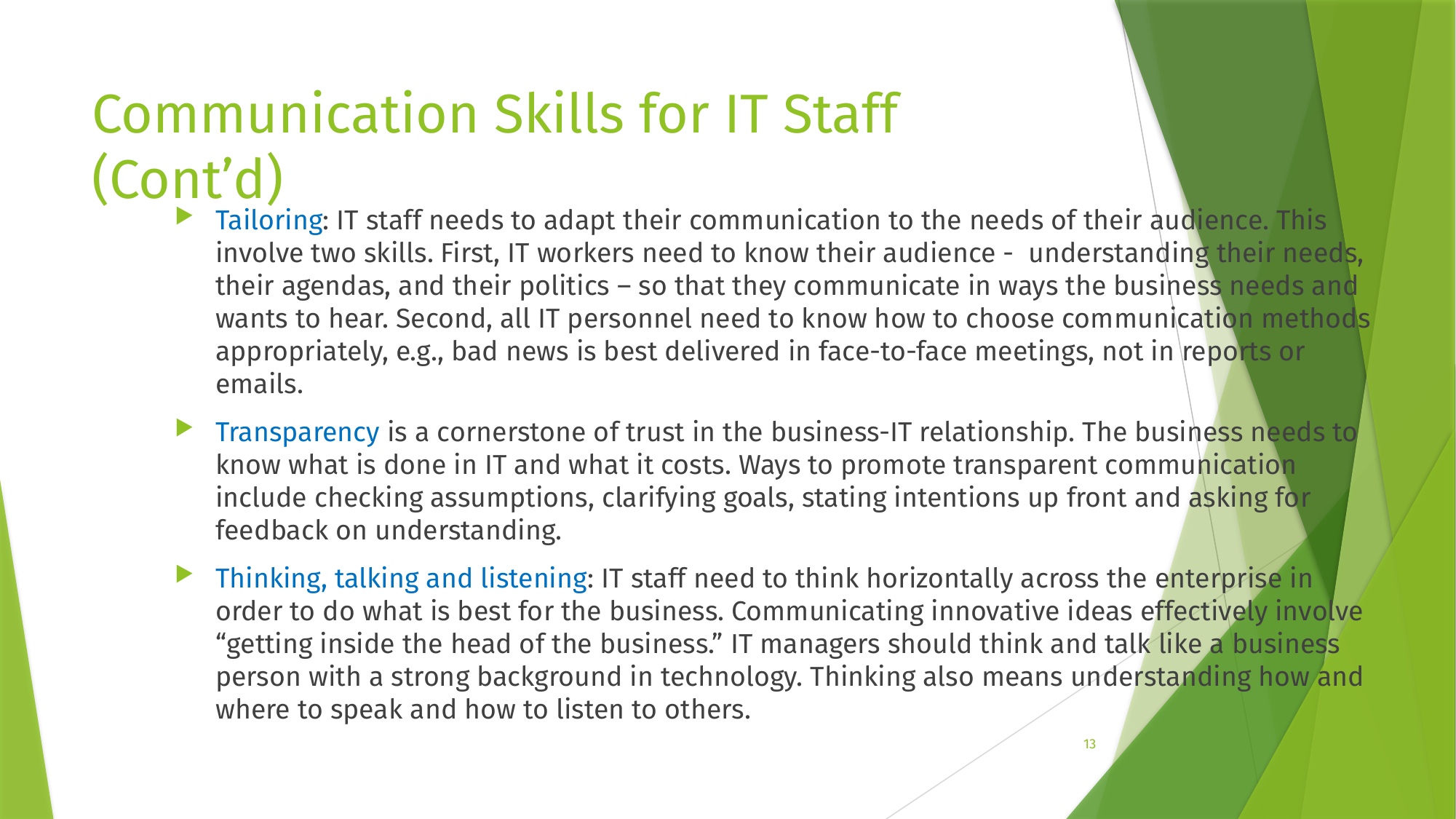

# Communication Skills for IT Staff (Cont’d)
Tailoring: IT staff needs to adapt their communication to the needs of their audience. This involve two skills. First, IT workers need to know their audience -  understanding their needs, their agendas, and their politics – so that they communicate in ways the business needs and wants to hear. Second, all IT personnel need to know how to choose communication methods appropriately, e.g., bad news is best delivered in face-to-face meetings, not in reports or emails.
Transparency is a cornerstone of trust in the business-IT relationship. The business needs to know what is done in IT and what it costs. Ways to promote transparent communication include checking assumptions, clarifying goals, stating intentions up front and asking for feedback on understanding.
Thinking, talking and listening: IT staff need to think horizontally across the enterprise in order to do what is best for the business. Communicating innovative ideas effectively involve “getting inside the head of the business.” IT managers should think and talk like a business person with a strong background in technology. Thinking also means understanding how and where to speak and how to listen to others.
13